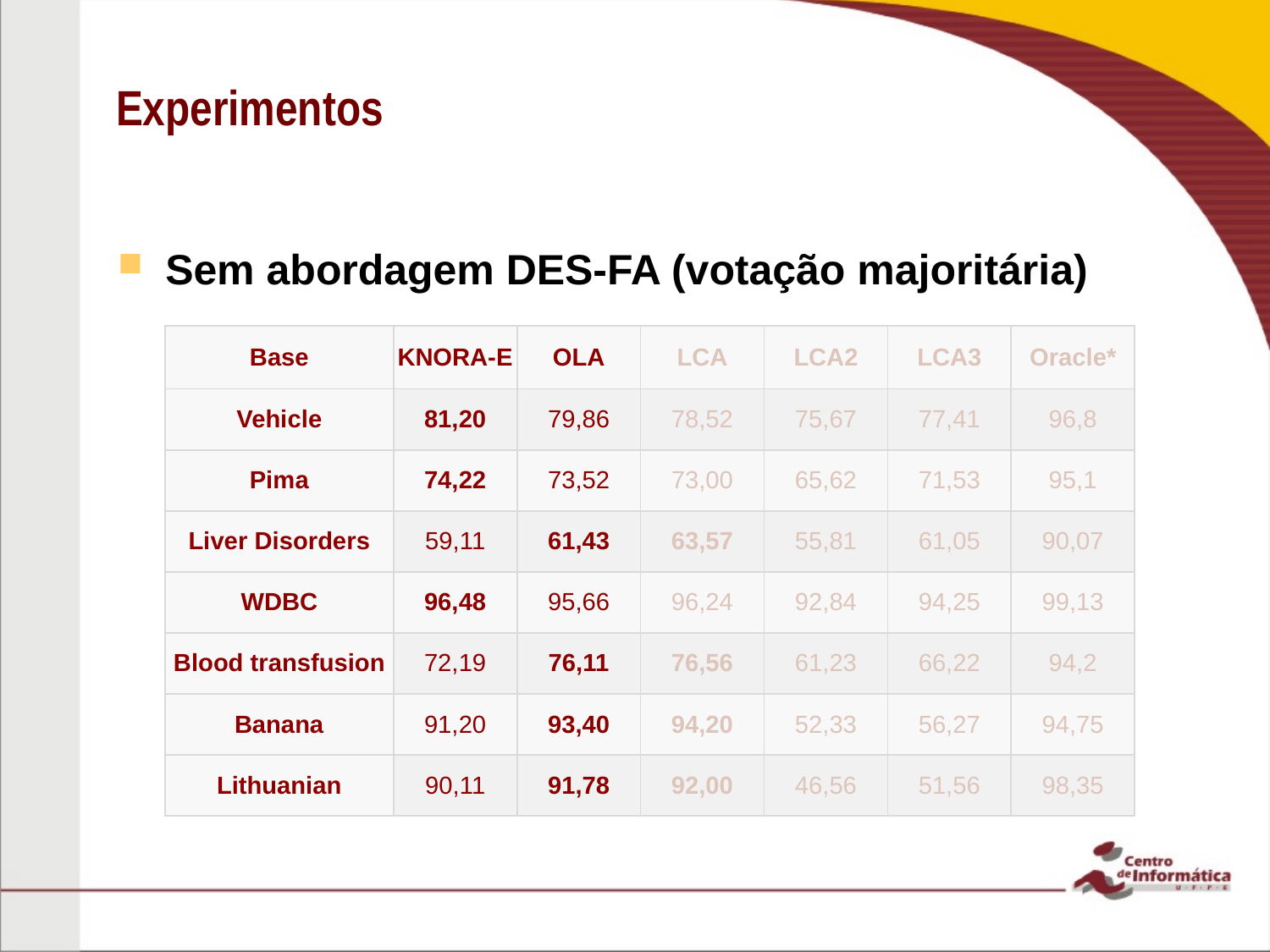

# Experimentos
Sem abordagem DES-FA (votação majoritária)
| Base | KNORA-E | OLA | LCA | LCA2 | LCA3 | Oracle\* |
| --- | --- | --- | --- | --- | --- | --- |
| Vehicle | 81,20 | 79,86 | 78,52 | 75,67 | 77,41 | 96,8 |
| Pima | 74,22 | 73,52 | 73,00 | 65,62 | 71,53 | 95,1 |
| Liver Disorders | 59,11 | 61,43 | 63,57 | 55,81 | 61,05 | 90,07 |
| WDBC | 96,48 | 95,66 | 96,24 | 92,84 | 94,25 | 99,13 |
| Blood transfusion | 72,19 | 76,11 | 76,56 | 61,23 | 66,22 | 94,2 |
| Banana | 91,20 | 93,40 | 94,20 | 52,33 | 56,27 | 94,75 |
| Lithuanian | 90,11 | 91,78 | 92,00 | 46,56 | 51,56 | 98,35 |